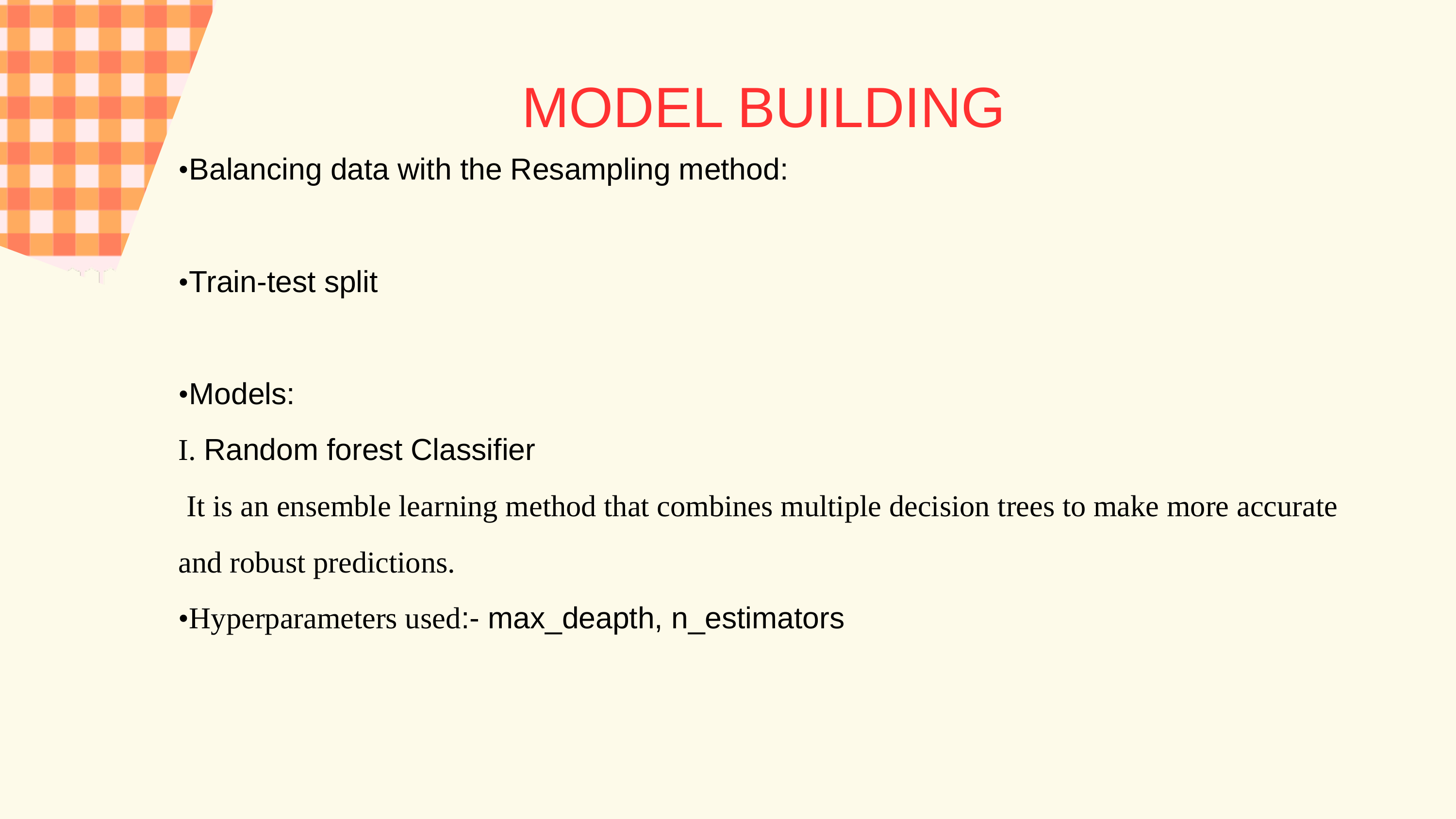

MODEL BUILDING

•Balancing data with the Resampling method:

•Train-test split

•Models:
I. Random forest Classifier
 It is an ensemble learning method that combines multiple decision trees to make more accurate and robust predictions.
•Hyperparameters used:- max_deapth, n_estimators